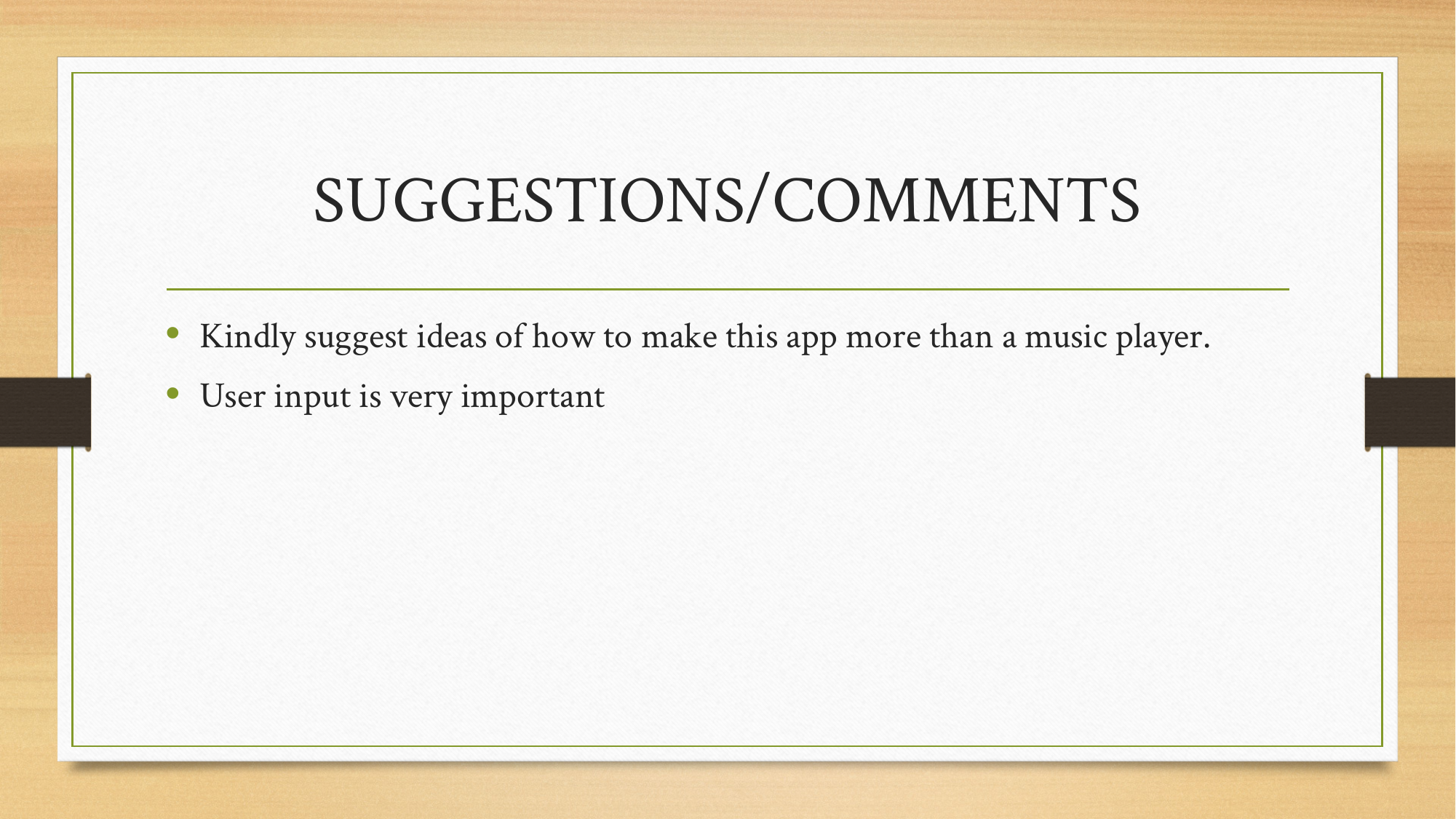

# SUGGESTIONS/COMMENTS
Kindly suggest ideas of how to make this app more than a music player.
User input is very important